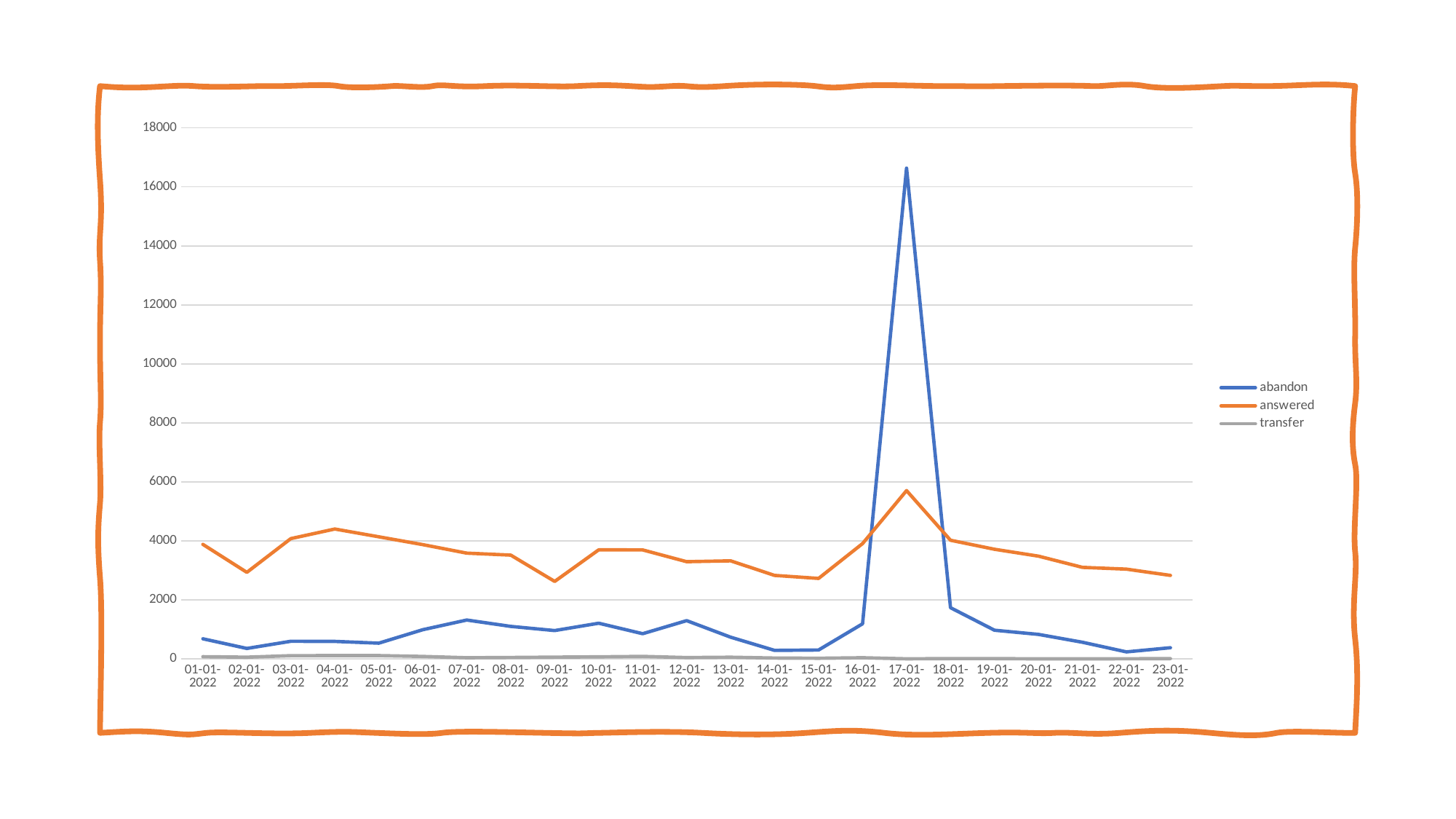

### Chart

| Category | abandon | answered | transfer |
|---|---|---|---|
| 01-01-2022 | 684.0 | 3883.0 | 77.0 |
| 02-01-2022 | 356.0 | 2935.0 | 60.0 |
| 03-01-2022 | 599.0 | 4079.0 | 111.0 |
| 04-01-2022 | 595.0 | 4404.0 | 114.0 |
| 05-01-2022 | 536.0 | 4140.0 | 114.0 |
| 06-01-2022 | 991.0 | 3875.0 | 85.0 |
| 07-01-2022 | 1319.0 | 3587.0 | 42.0 |
| 08-01-2022 | 1103.0 | 3519.0 | 50.0 |
| 09-01-2022 | 962.0 | 2628.0 | 62.0 |
| 10-01-2022 | 1212.0 | 3699.0 | 72.0 |
| 11-01-2022 | 856.0 | 3695.0 | 86.0 |
| 12-01-2022 | 1299.0 | 3297.0 | 47.0 |
| 13-01-2022 | 738.0 | 3326.0 | 59.0 |
| 14-01-2022 | 291.0 | 2832.0 | 32.0 |
| 15-01-2022 | 304.0 | 2730.0 | 24.0 |
| 16-01-2022 | 1191.0 | 3910.0 | 41.0 |
| 17-01-2022 | 16636.0 | 5706.0 | 5.0 |
| 18-01-2022 | 1738.0 | 4024.0 | 12.0 |
| 19-01-2022 | 974.0 | 3717.0 | 12.0 |
| 20-01-2022 | 833.0 | 3485.0 | 4.0 |
| 21-01-2022 | 566.0 | 3104.0 | 5.0 |
| 22-01-2022 | 239.0 | 3045.0 | 7.0 |
| 23-01-2022 | 381.0 | 2832.0 | 12.0 |